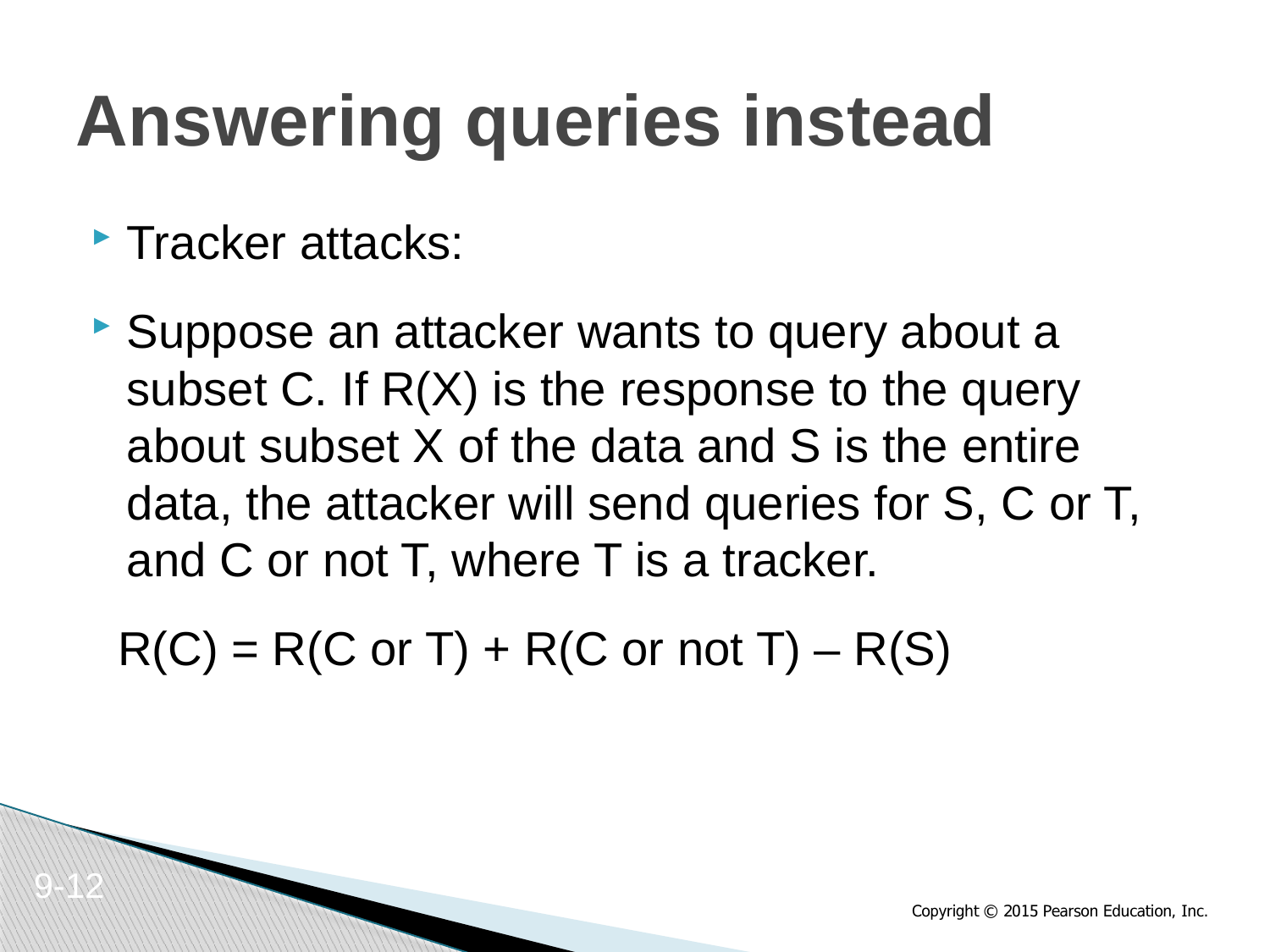

# Answering queries instead
Tracker attacks:
Suppose an attacker wants to query about a subset C. If R(X) is the response to the query about subset X of the data and S is the entire data, the attacker will send queries for S, C or T, and C or not T, where T is a tracker.
  R(C) = R(C or T) + R(C or not T) – R(S)
9-12